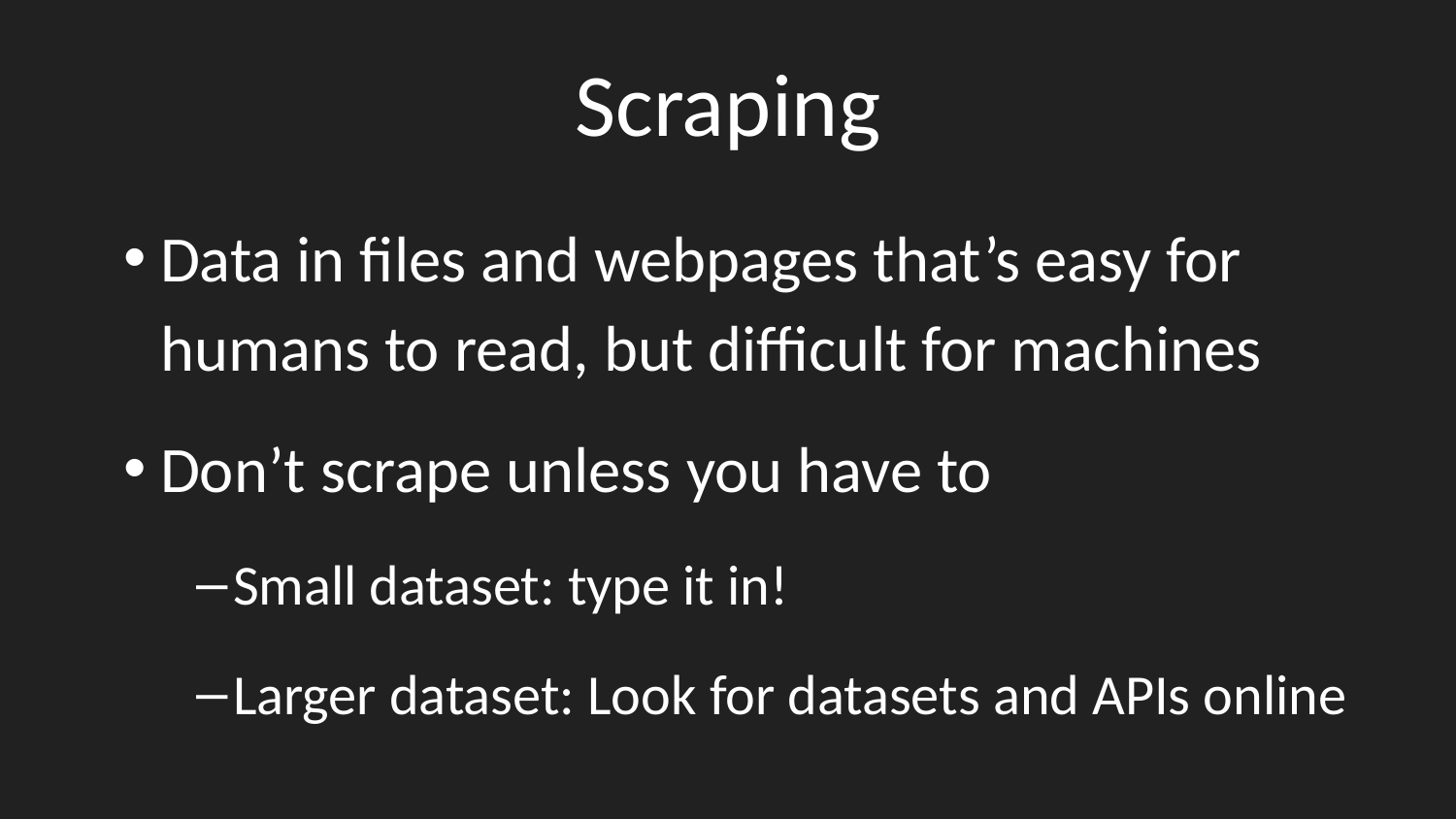

# Scraping
Data in files and webpages that’s easy for humans to read, but difficult for machines
Don’t scrape unless you have to
Small dataset: type it in!
Larger dataset: Look for datasets and APIs online